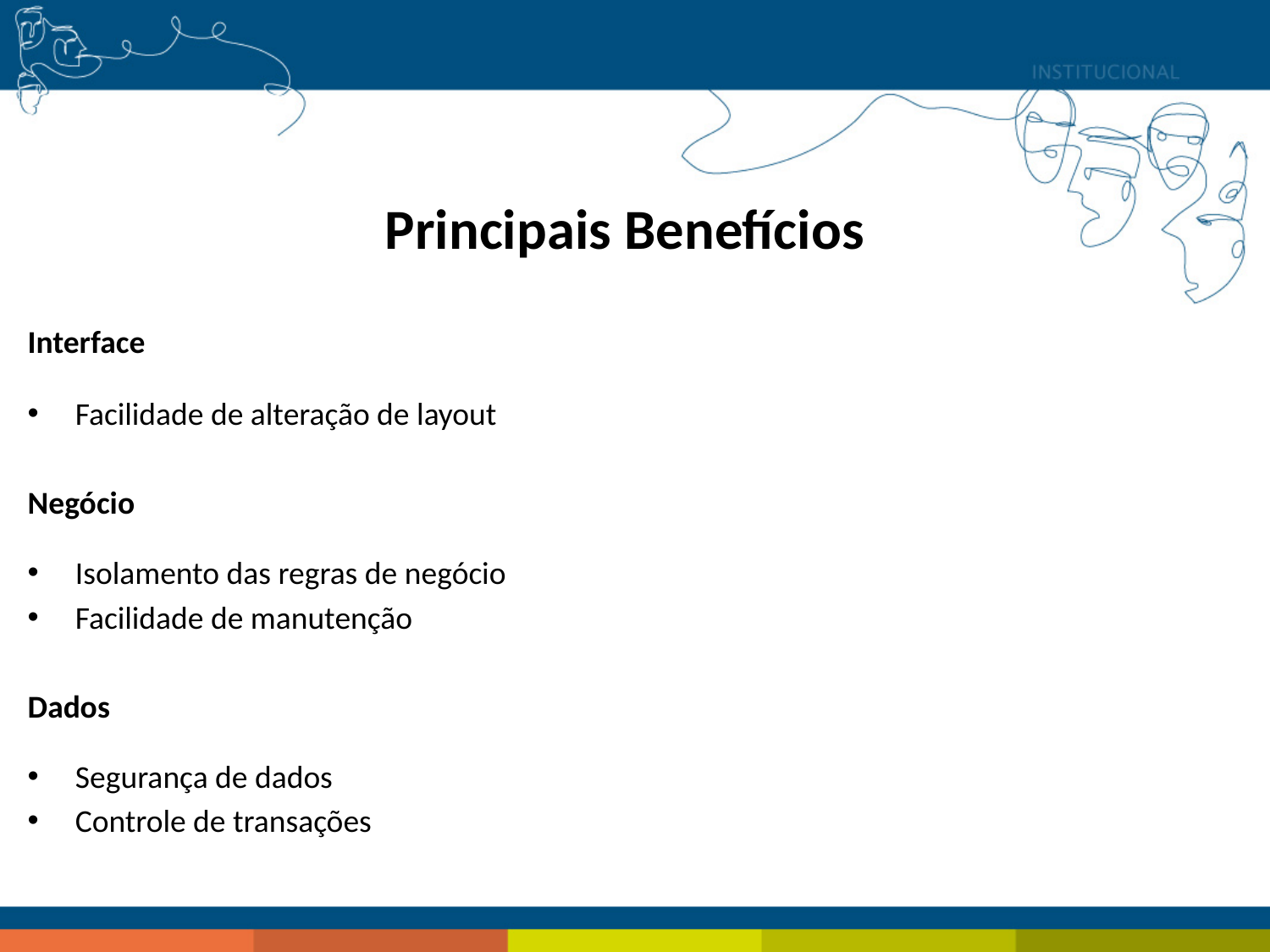

Principais Benefícios

Interface

Facilidade de alteração de layout

Negócio

Isolamento das regras de negócio
Facilidade de manutenção

Dados

Segurança de dados
Controle de transações